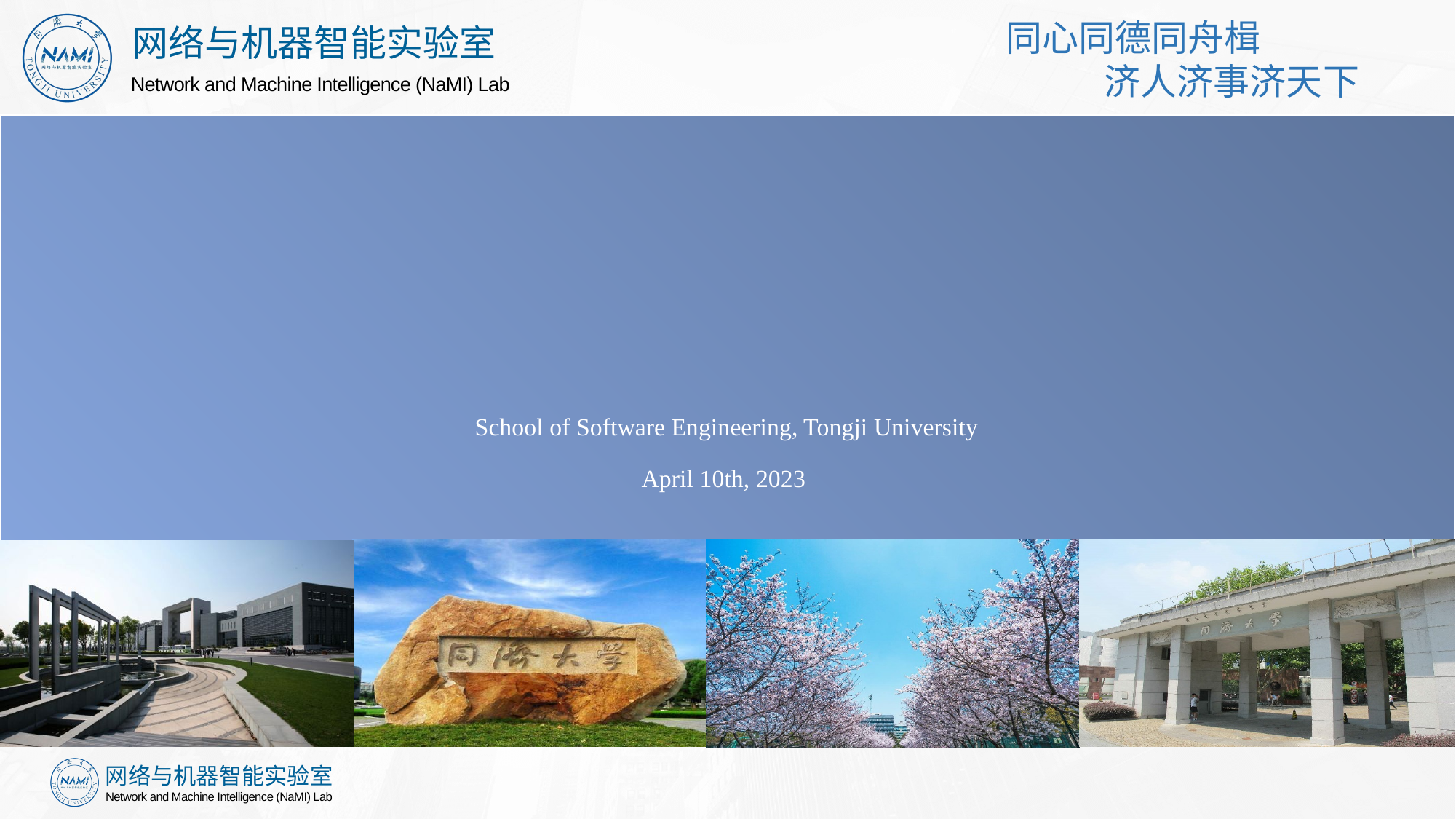

#

School of Software Engineering, Tongji University
April 10th, 2023